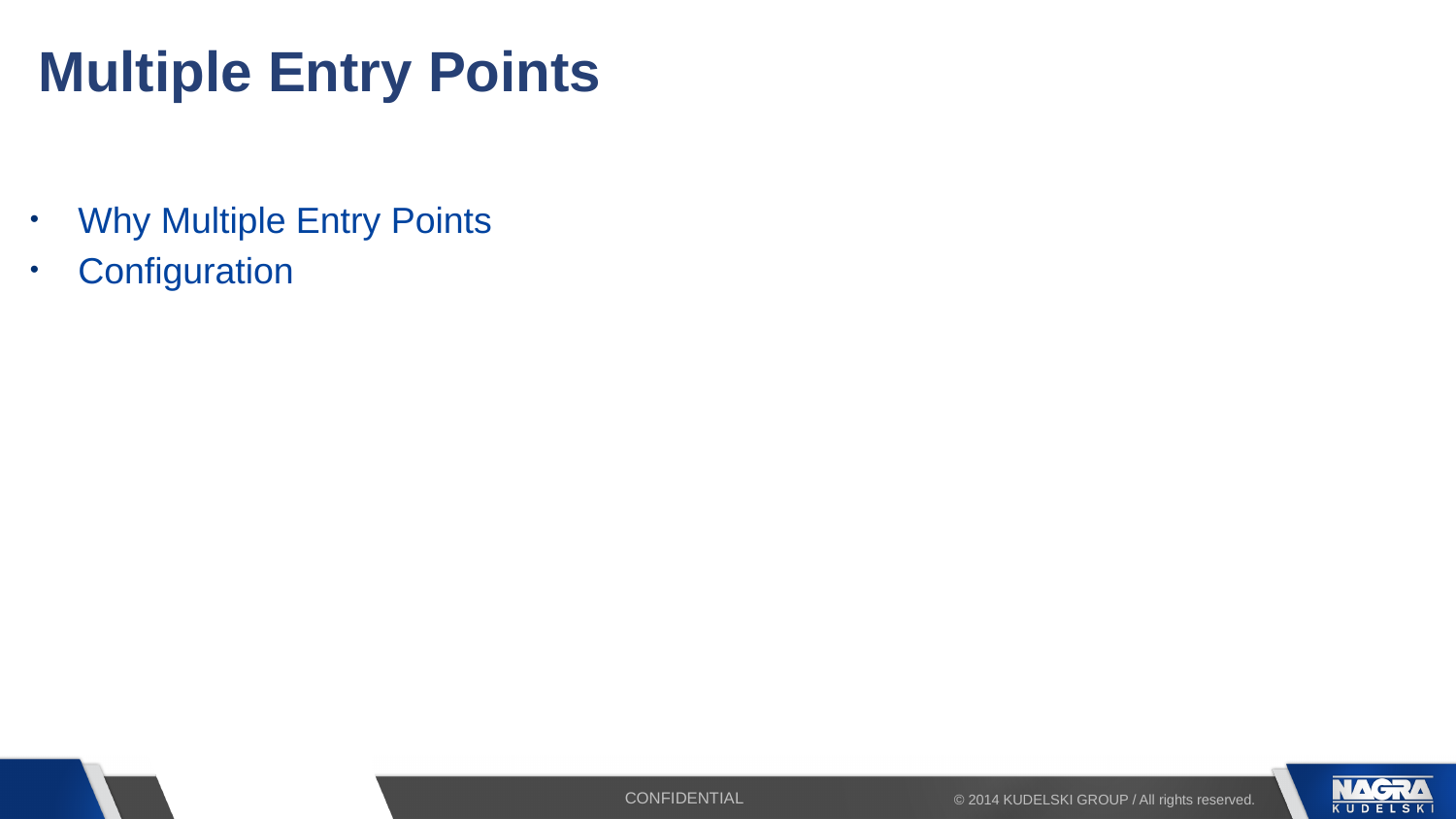

#
Multiple Entry Points

Why Multiple Entry Points
Configuration